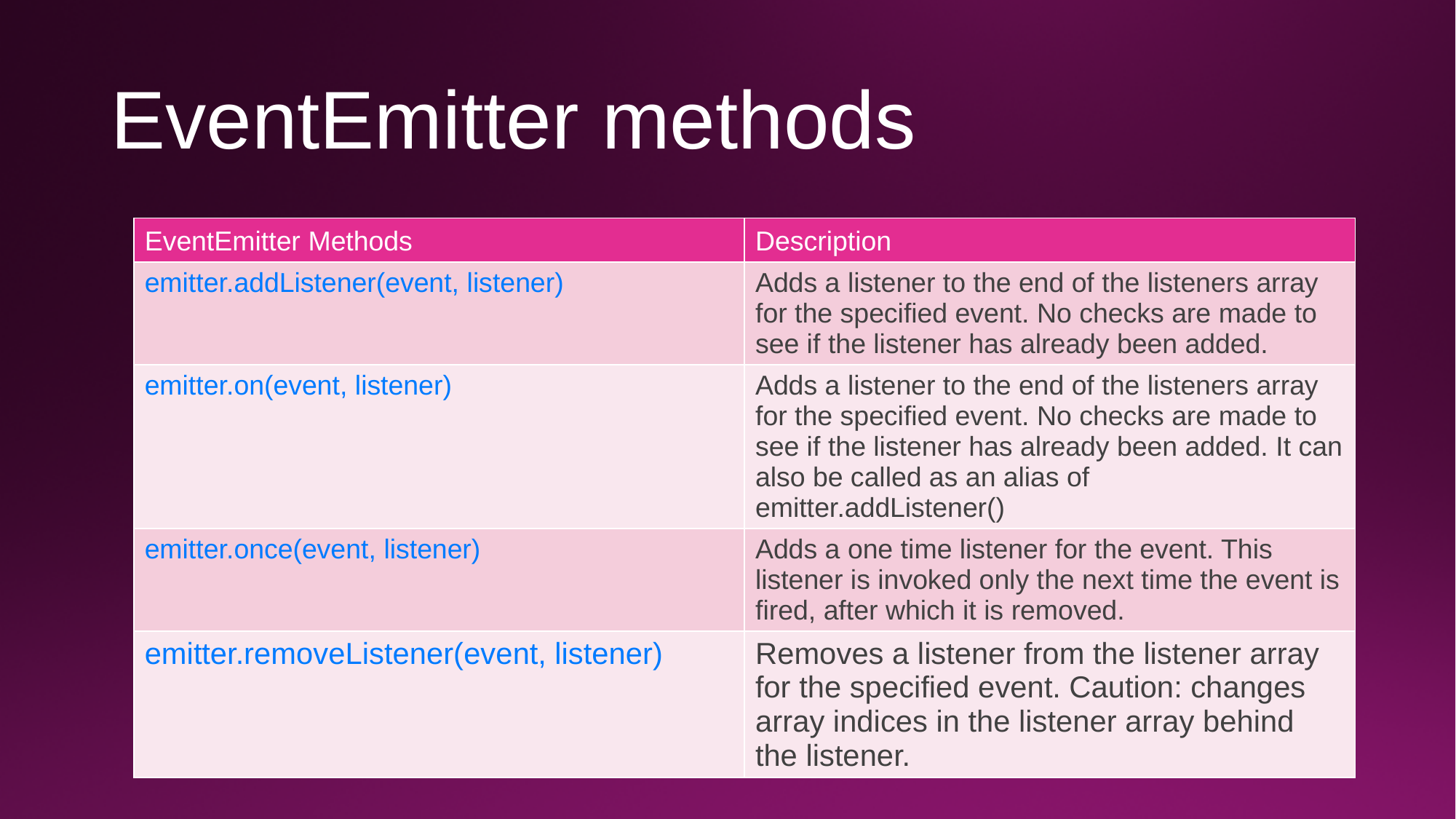

# EventEmitter methods
| EventEmitter Methods | Description |
| --- | --- |
| emitter.addListener(event, listener) | Adds a listener to the end of the listeners array for the specified event. No checks are made to see if the listener has already been added. |
| emitter.on(event, listener) | Adds a listener to the end of the listeners array for the specified event. No checks are made to see if the listener has already been added. It can also be called as an alias of emitter.addListener() |
| emitter.once(event, listener) | Adds a one time listener for the event. This listener is invoked only the next time the event is fired, after which it is removed. |
| emitter.removeListener(event, listener) | Removes a listener from the listener array for the specified event. Caution: changes array indices in the listener array behind the listener. |